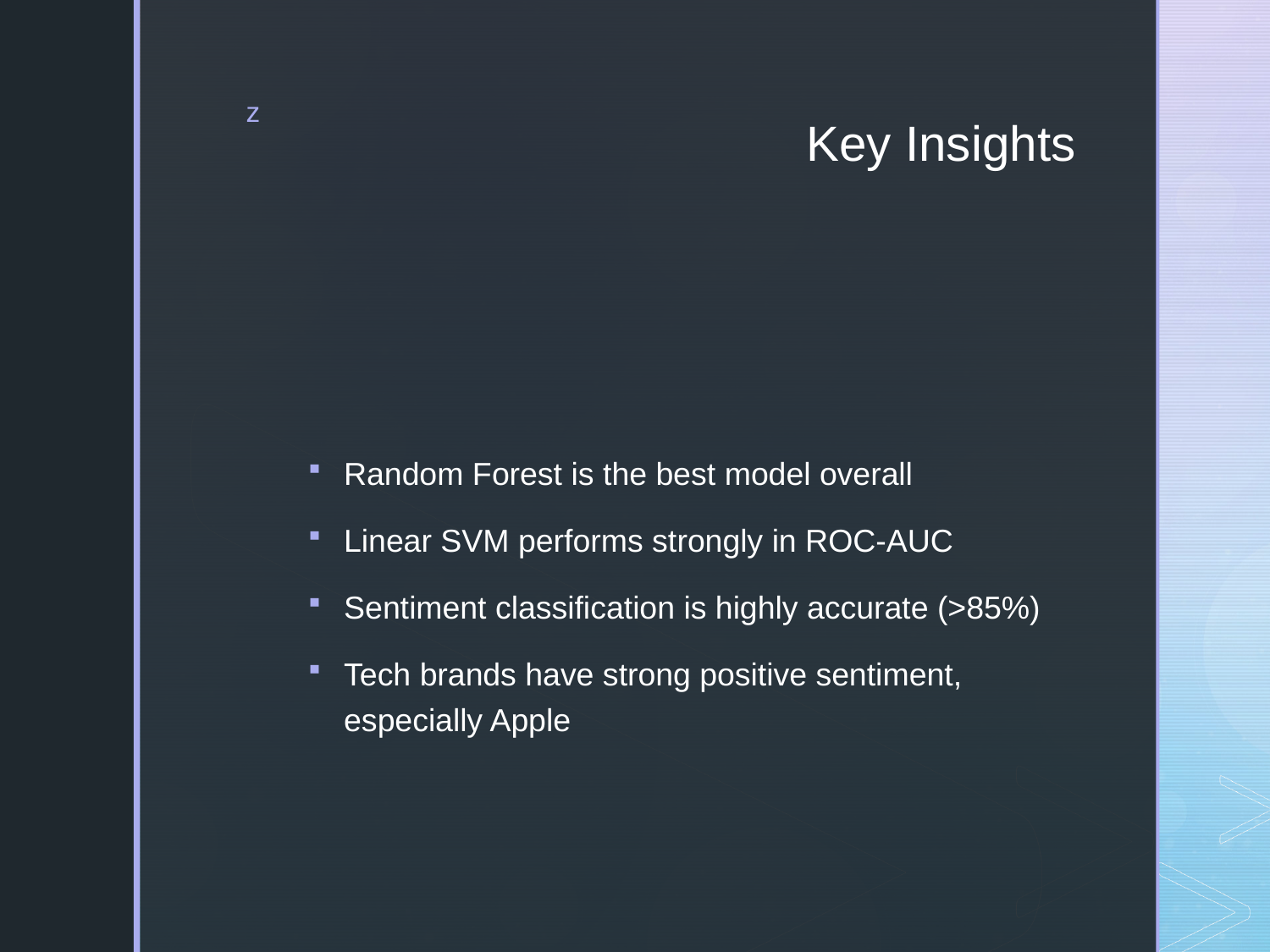

# Key Insights

Random Forest is the best model overall
Linear SVM performs strongly in ROC-AUC
Sentiment classification is highly accurate (>85%)
Tech brands have strong positive sentiment, especially Apple